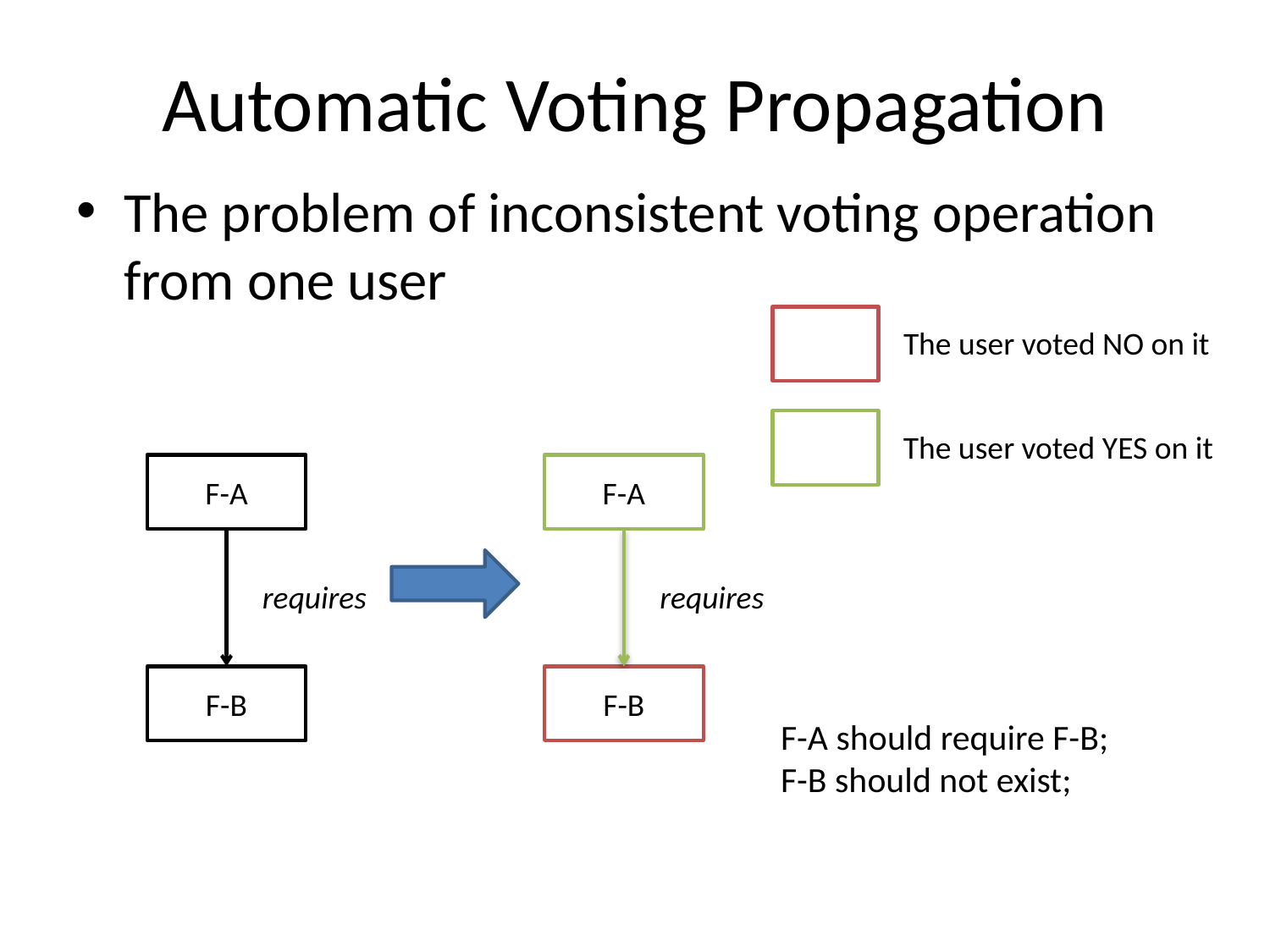

# Automatic Voting Propagation
The problem of inconsistent voting operation from one user

The user voted NO on it

The user voted YES on it
F-A
F-A

requires
requires
F-B
F-B
F-A should require F-B;
F-B should not exist;